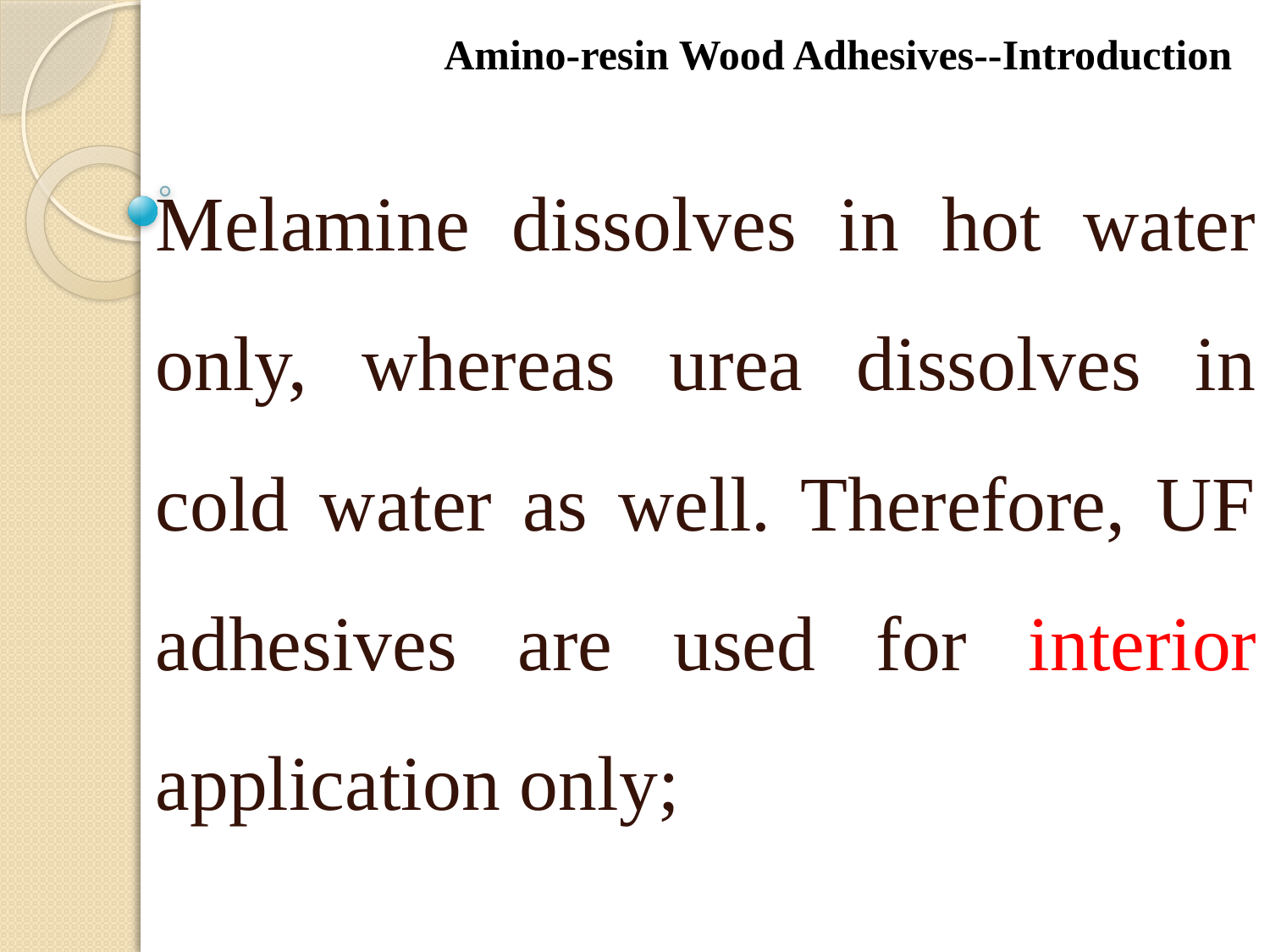

Amino-resin Wood Adhesives--Introduction
Melamine dissolves in hot water only, whereas urea dissolves in cold water as well. Therefore, UF adhesives are used for interior application only;